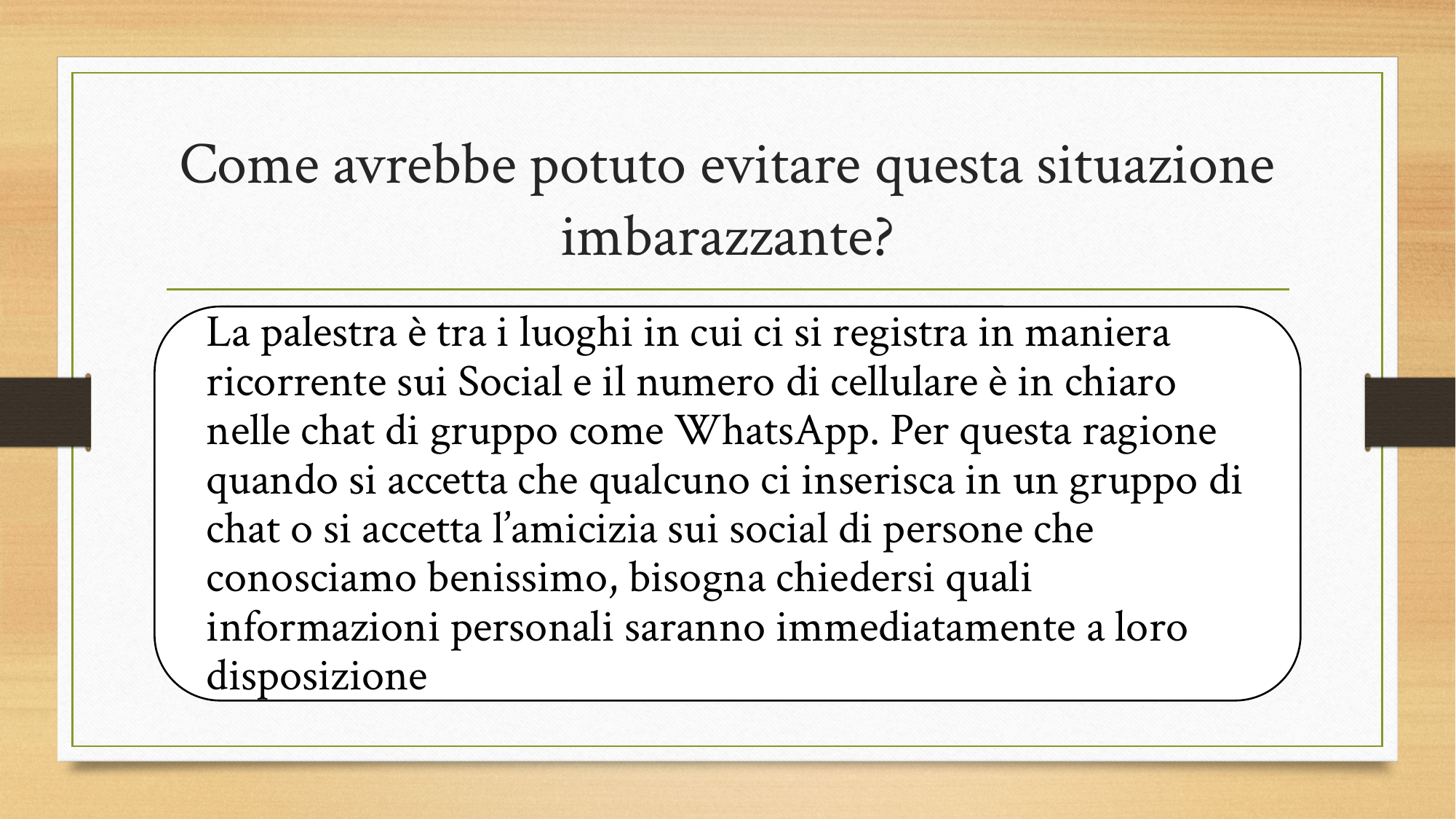

# Come avrebbe potuto evitare questa situazione imbarazzante?
La palestra è tra i luoghi in cui ci si registra in maniera ricorrente sui Social e il numero di cellulare è in chiaro nelle chat di gruppo come WhatsApp. Per questa ragione quando si accetta che qualcuno ci inserisca in un gruppo di chat o si accetta l’amicizia sui social di persone che conosciamo benissimo, bisogna chiedersi quali informazioni personali saranno immediatamente a loro disposizione